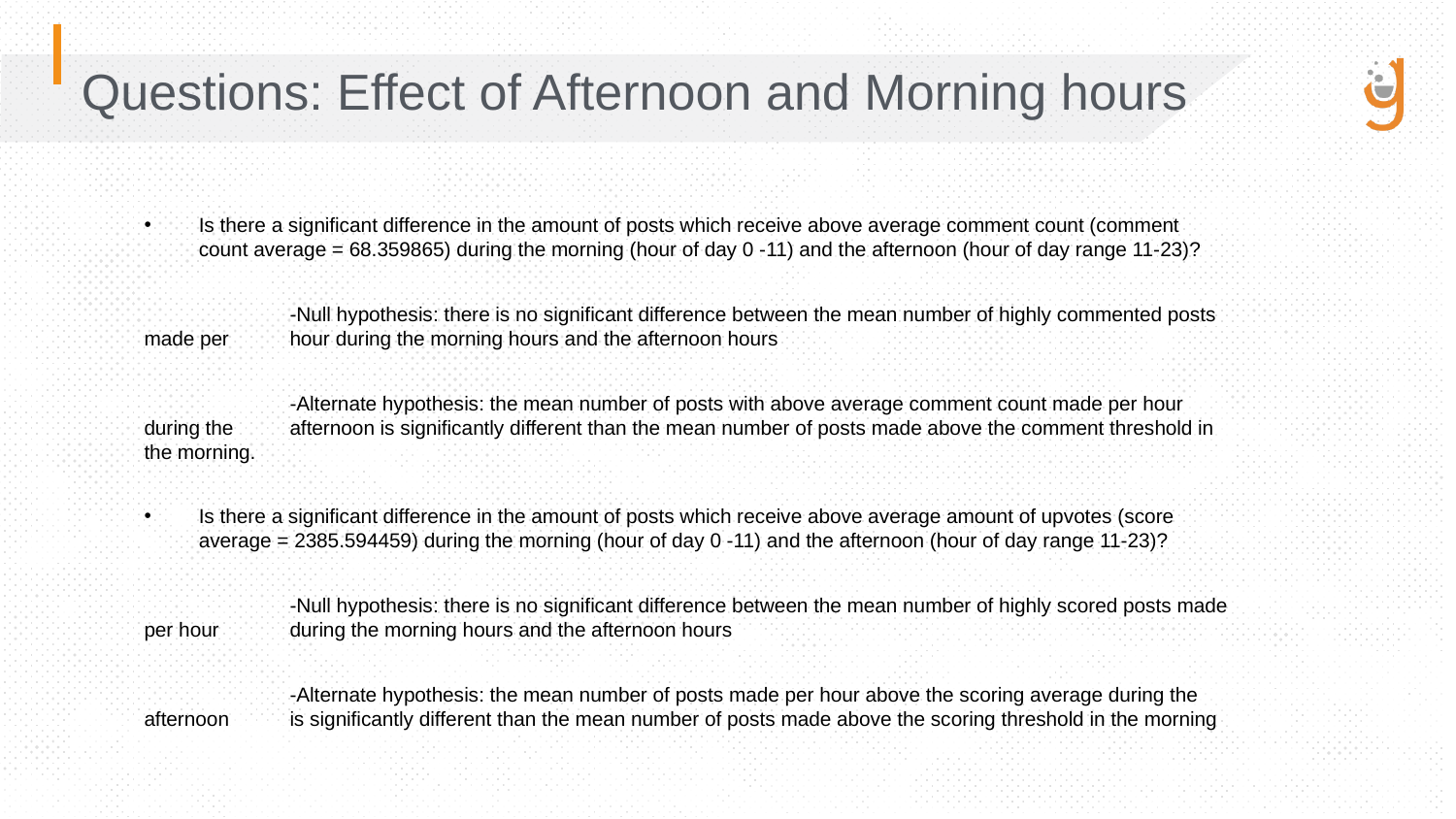

Questions: Effect of Afternoon and Morning hours
Is there a significant difference in the amount of posts which receive above average comment count (comment count average = 68.359865) during the morning (hour of day 0 -11) and the afternoon (hour of day range 11-23)?
	-Null hypothesis: there is no significant difference between the mean number of highly commented posts made per 	hour during the morning hours and the afternoon hours
	-Alternate hypothesis: the mean number of posts with above average comment count made per hour during the 	afternoon is significantly different than the mean number of posts made above the comment threshold in the morning.
Is there a significant difference in the amount of posts which receive above average amount of upvotes (score average = 2385.594459) during the morning (hour of day 0 -11) and the afternoon (hour of day range 11-23)?
	-Null hypothesis: there is no significant difference between the mean number of highly scored posts made per hour 	during the morning hours and the afternoon hours
	-Alternate hypothesis: the mean number of posts made per hour above the scoring average during the afternoon 	is significantly different than the mean number of posts made above the scoring threshold in the morning